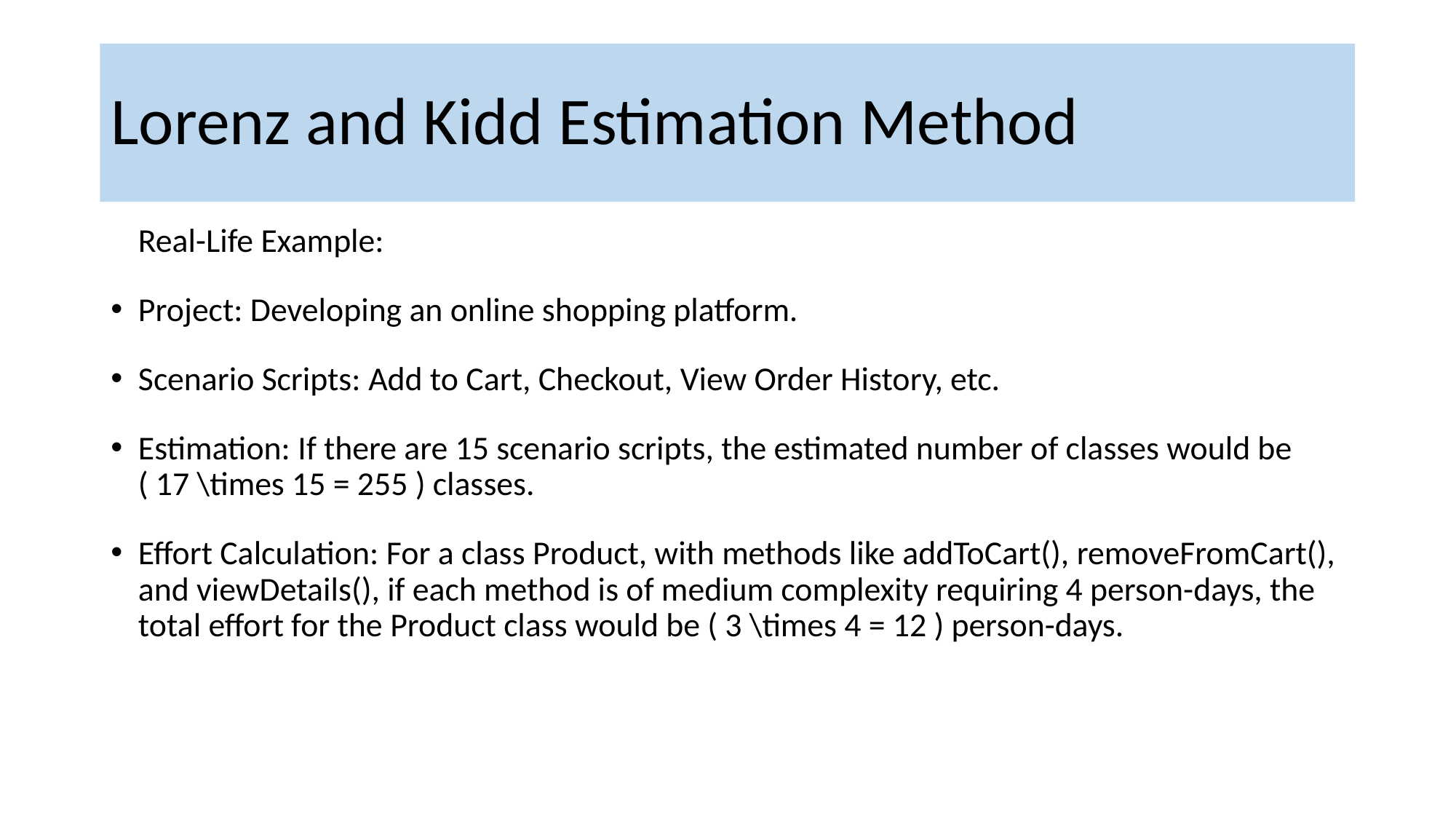

# Lorenz and Kidd Estimation Method
Real-Life Example:
Project: Developing an online shopping platform.
Scenario Scripts: Add to Cart, Checkout, View Order History, etc.
Estimation: If there are 15 scenario scripts, the estimated number of classes would be ( 17 \times 15 = 255 ) classes.
Effort Calculation: For a class Product, with methods like addToCart(), removeFromCart(), and viewDetails(), if each method is of medium complexity requiring 4 person-days, the total effort for the Product class would be ( 3 \times 4 = 12 ) person-days.